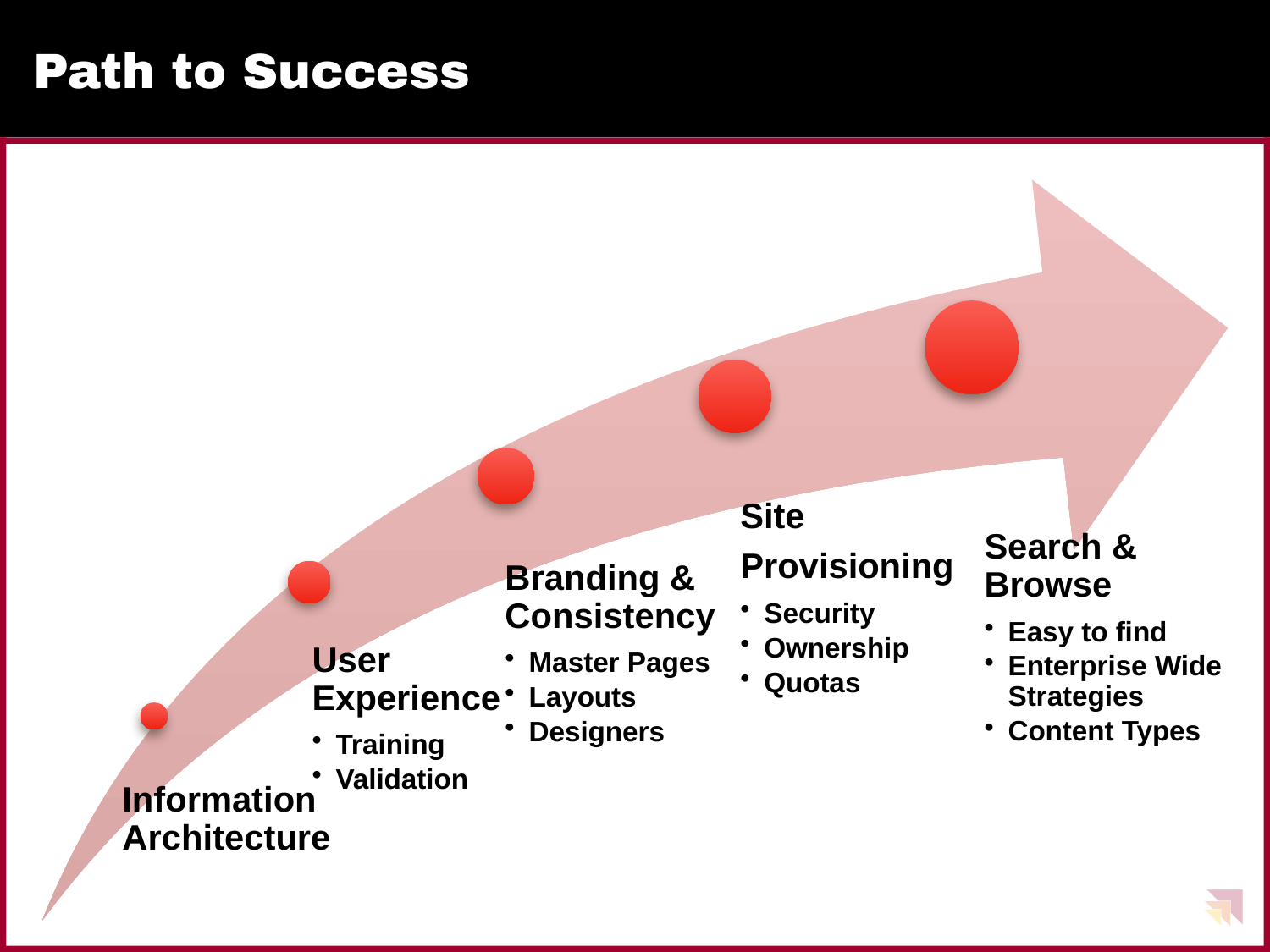

# Path to Success
Information Architecture
User Experience
Training
Validation
Branding & Consistency
Master Pages
Layouts
Designers
Site
Provisioning
Security
Ownership
Quotas
Search & Browse
Easy to find
Enterprise Wide Strategies
Content Types